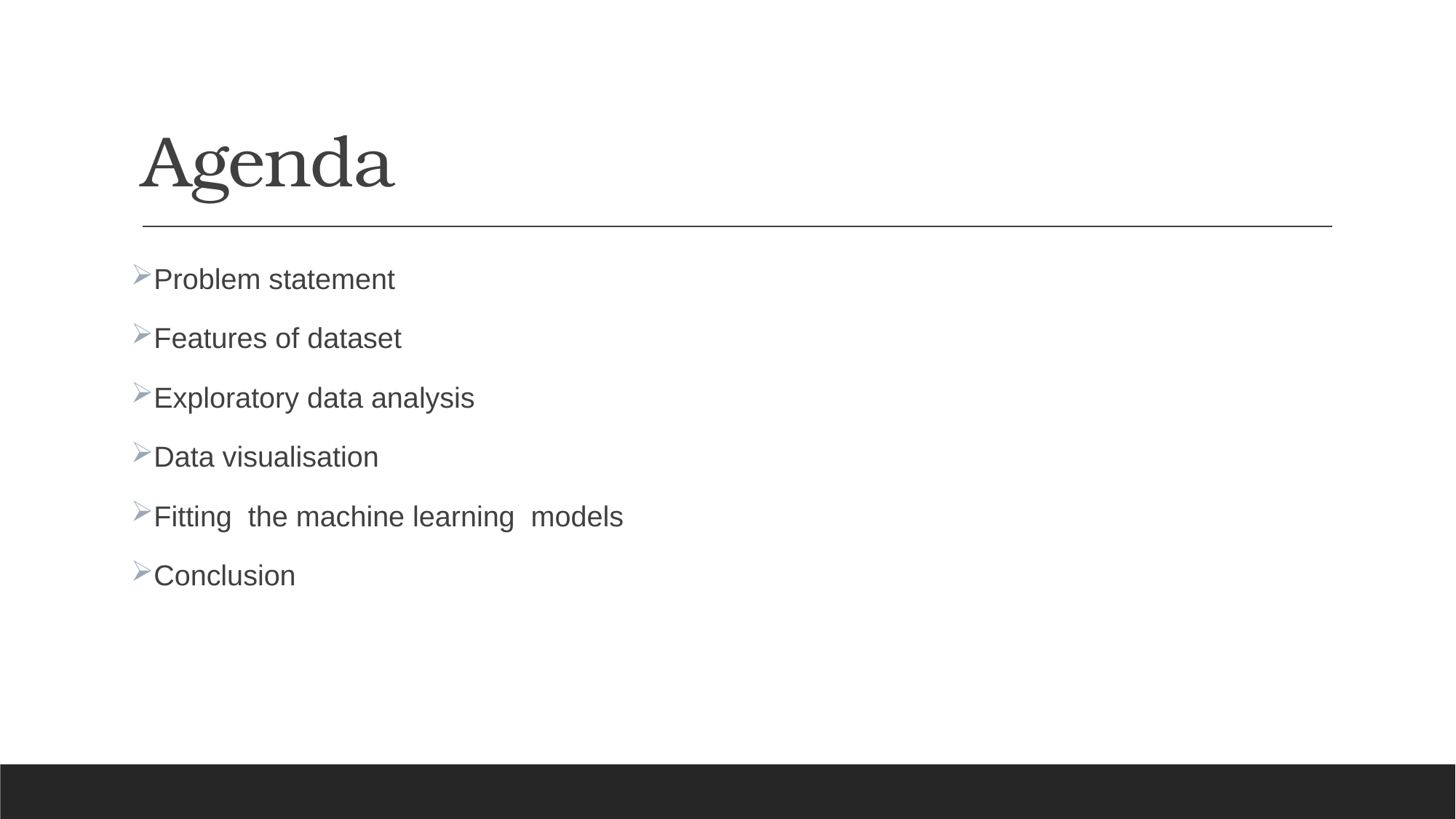

# Agenda
Problem statement
Features of dataset
Exploratory data analysis
Data visualisation
Fitting  the machine learning  models
Conclusion